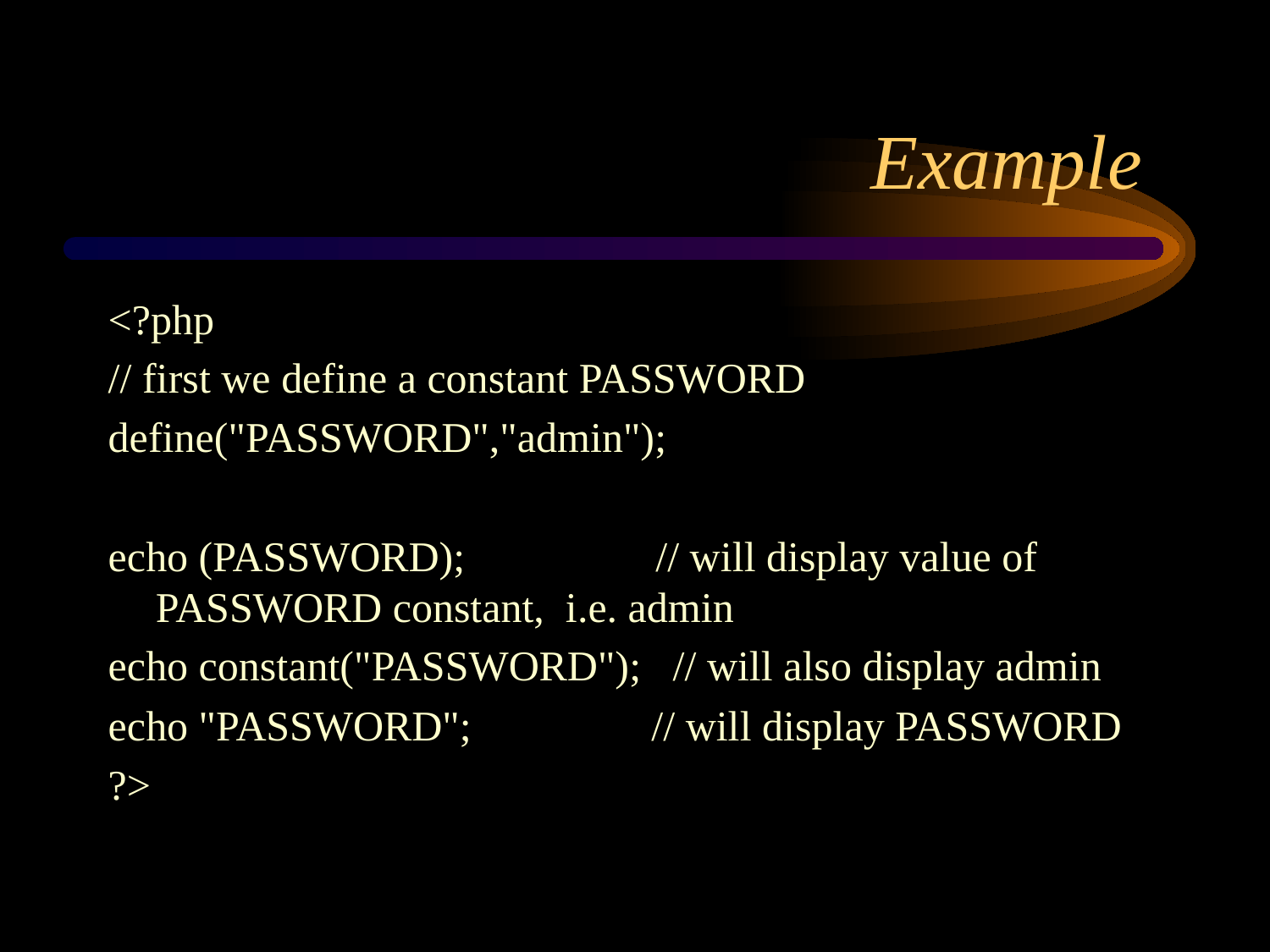

# Example
<?php
// first we define a constant PASSWORD
define("PASSWORD","admin");

echo (PASSWORD);                  // will display value of PASSWORD constant,  i.e. admin
echo constant("PASSWORD");   // will also display admin
echo "PASSWORD";                 // will display PASSWORD
?>